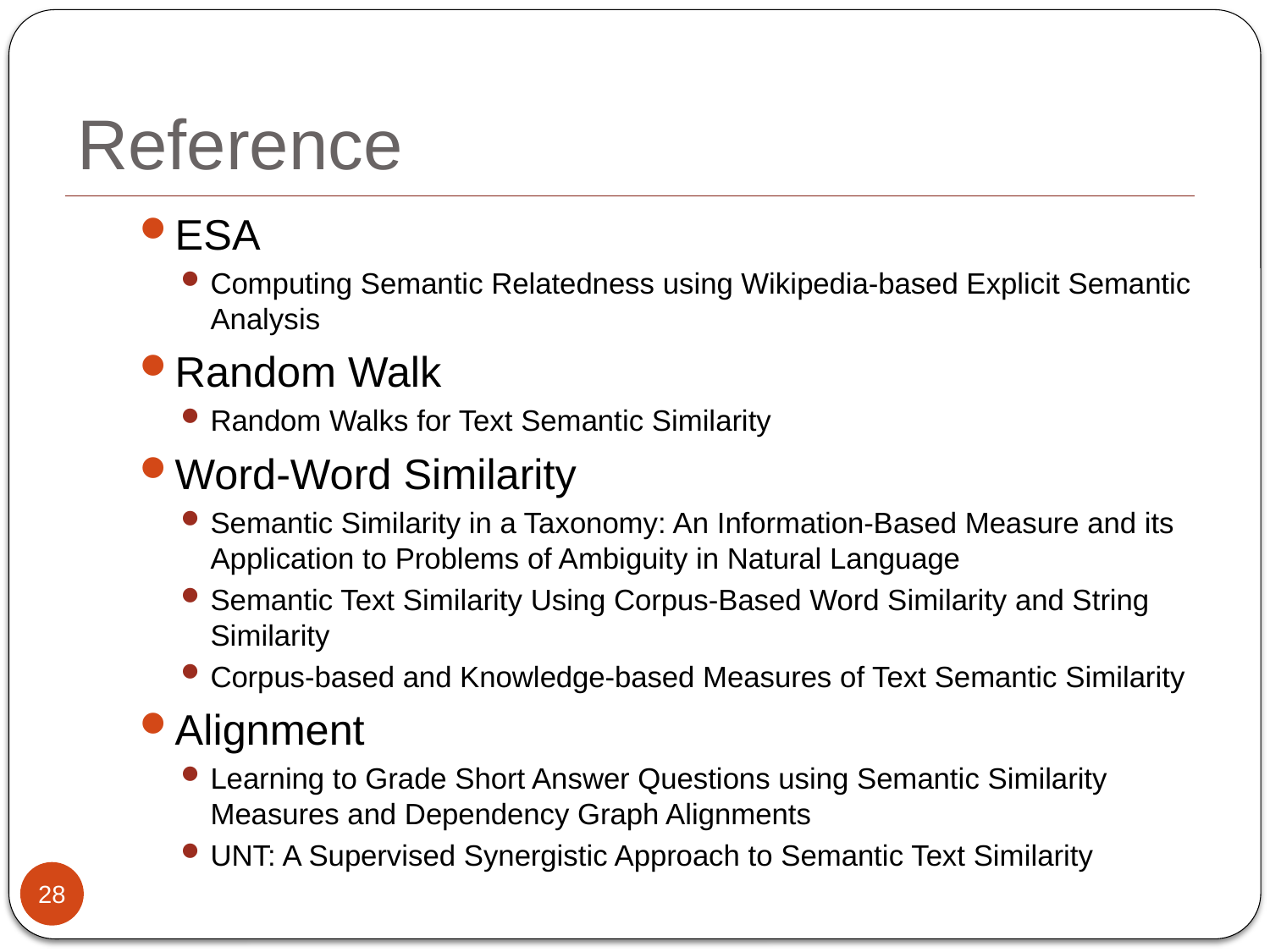

# Reference
ESA
Computing Semantic Relatedness using Wikipedia-based Explicit Semantic Analysis
Random Walk
Random Walks for Text Semantic Similarity
Word-Word Similarity
Semantic Similarity in a Taxonomy: An Information-Based Measure and its Application to Problems of Ambiguity in Natural Language
Semantic Text Similarity Using Corpus-Based Word Similarity and String Similarity
Corpus-based and Knowledge-based Measures of Text Semantic Similarity
Alignment
Learning to Grade Short Answer Questions using Semantic Similarity Measures and Dependency Graph Alignments
UNT: A Supervised Synergistic Approach to Semantic Text Similarity

28